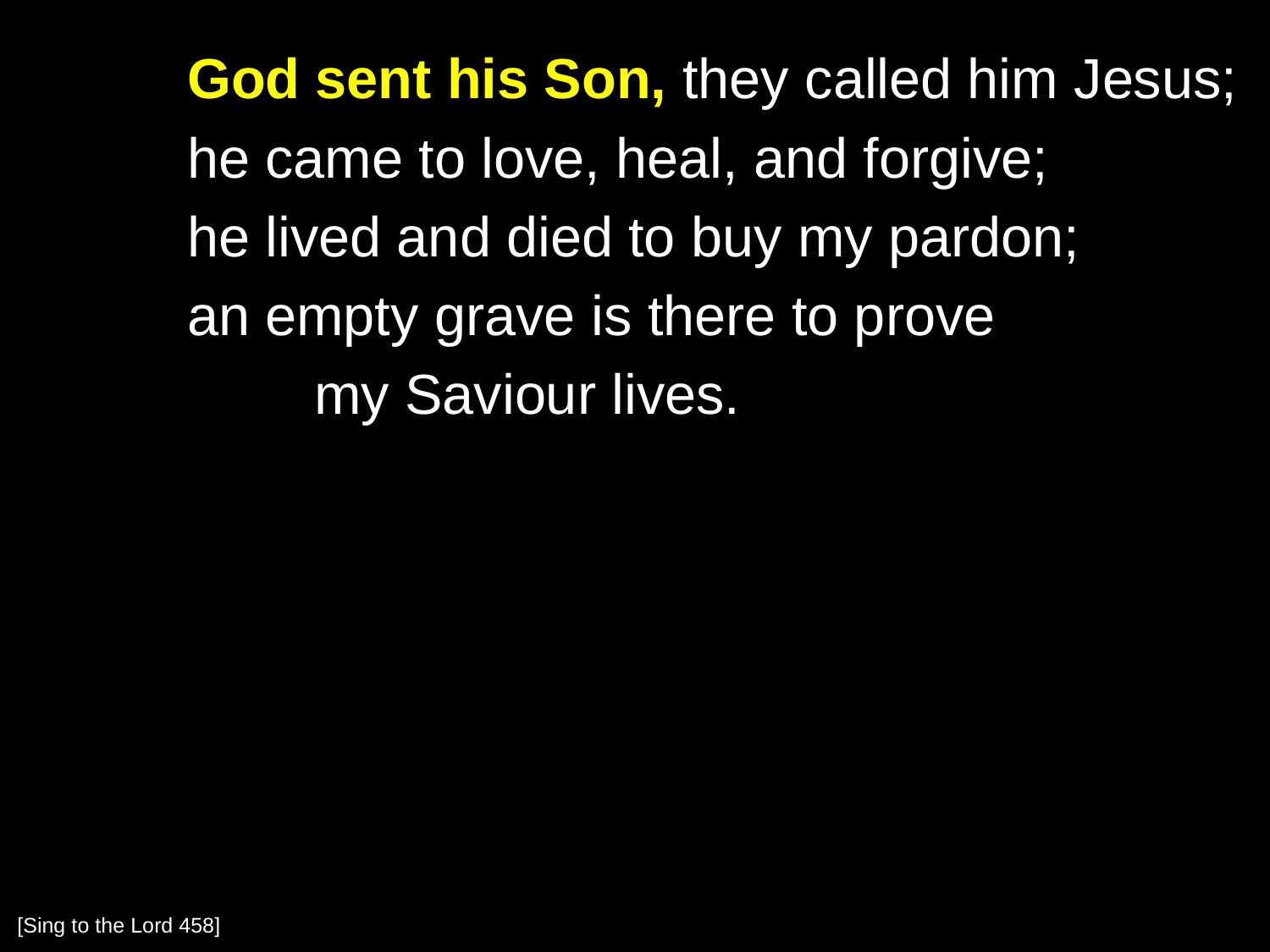

God sent his Son, they called him Jesus;
	he came to love, heal, and forgive;
	he lived and died to buy my pardon;
	an empty grave is there to prove
		my Saviour lives.
[Sing to the Lord 458]